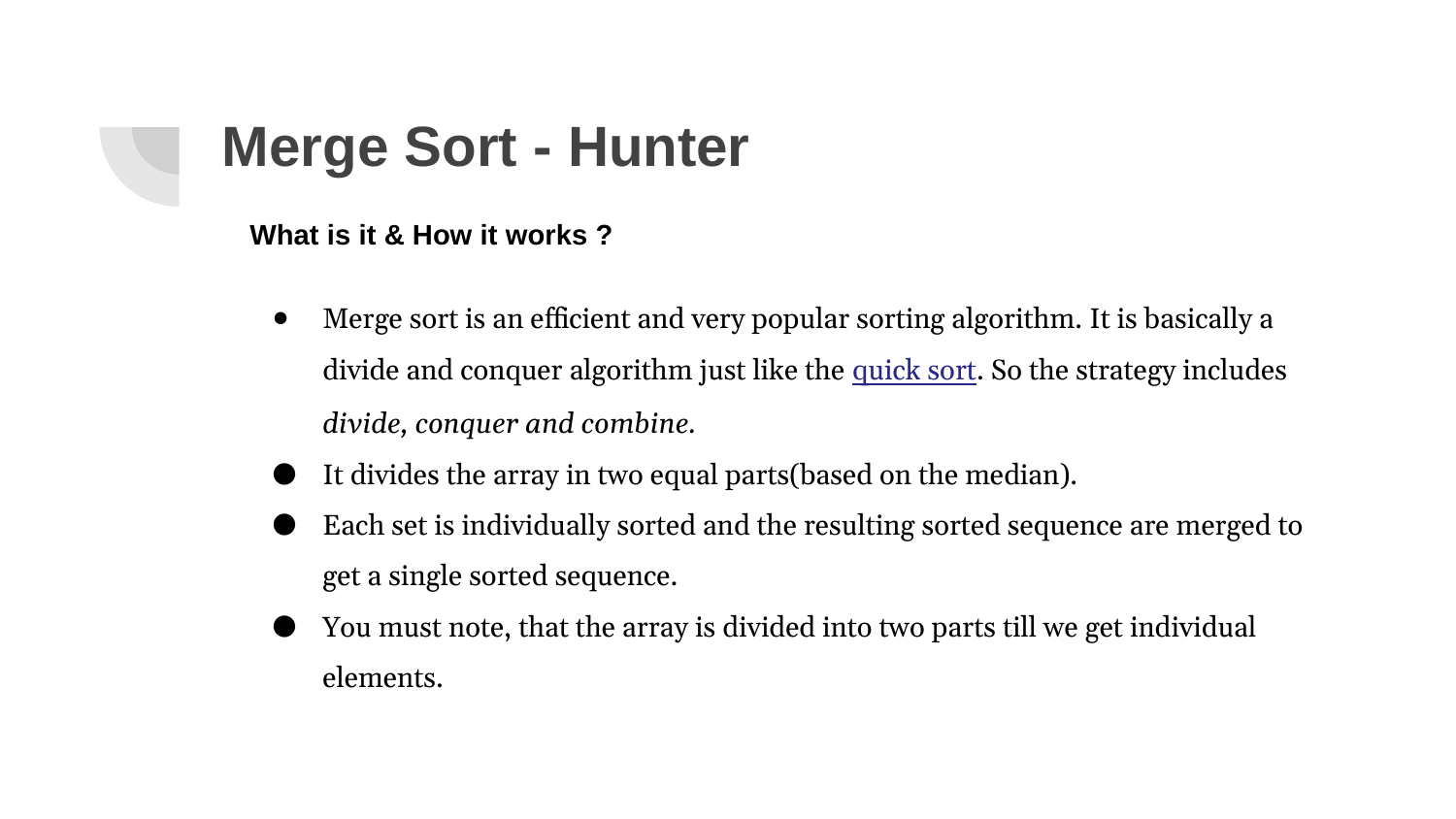

# Merge Sort - Hunter
What is it & How it works ?
Merge sort is an efficient and very popular sorting algorithm. It is basically a divide and conquer algorithm just like the quick sort. So the strategy includes divide, conquer and combine.
It divides the array in two equal parts(based on the median).
Each set is individually sorted and the resulting sorted sequence are merged to get a single sorted sequence.
You must note, that the array is divided into two parts till we get individual elements.